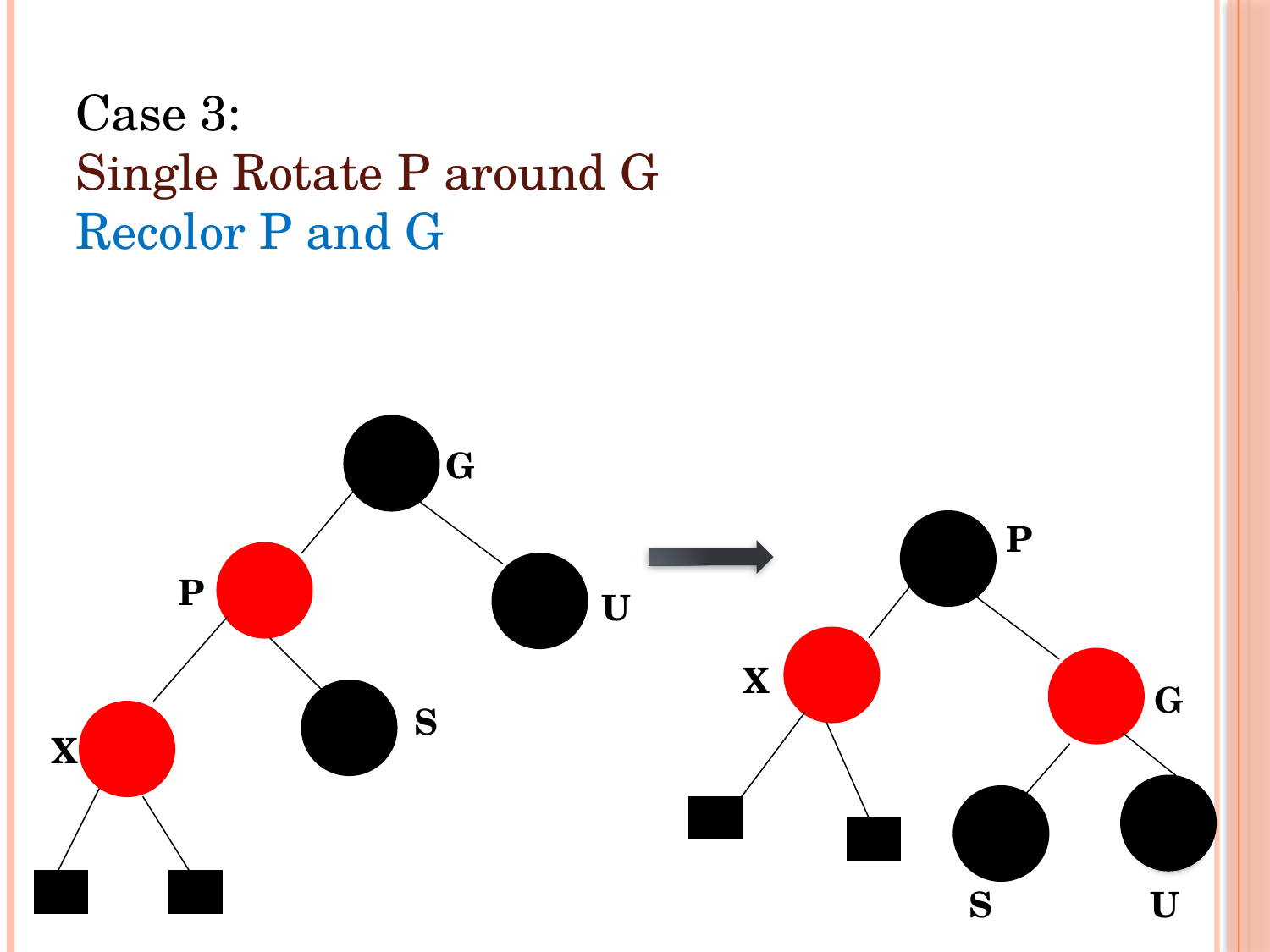

Case 3:
Single Rotate P around G
Recolor P and G

G

P

P
U

X
G

S

X

S
U